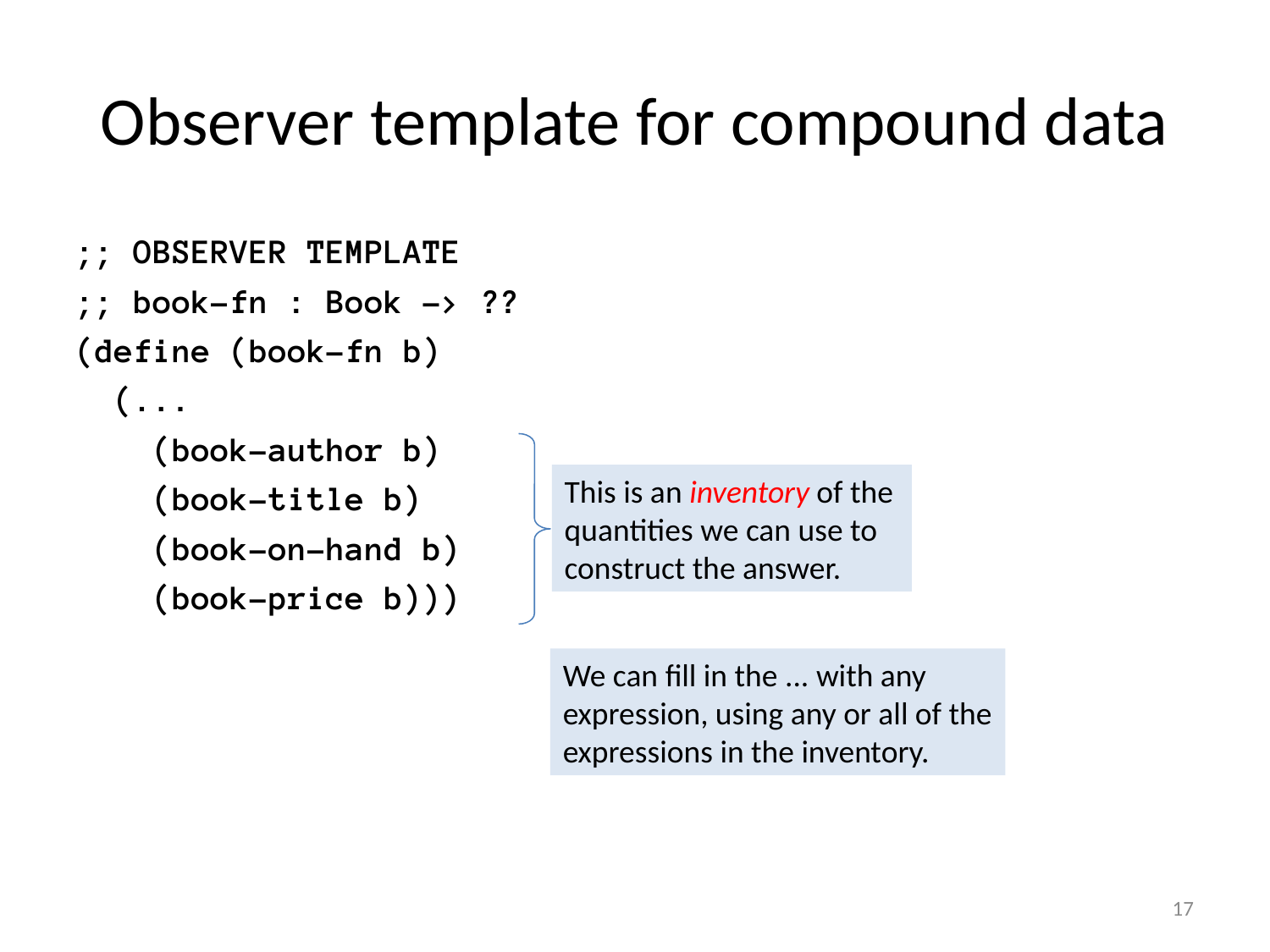

# Observer template for compound data
;; OBSERVER TEMPLATE
;; book-fn : Book -> ??
(define (book-fn b)
  (...
    (book-author b)
    (book-title b)
    (book-on-hand b)
    (book-price b)))

This is an inventory of the quantities we can use to construct the answer.
We can fill in the ... with any expression, using any or all of the expressions in the inventory.
17